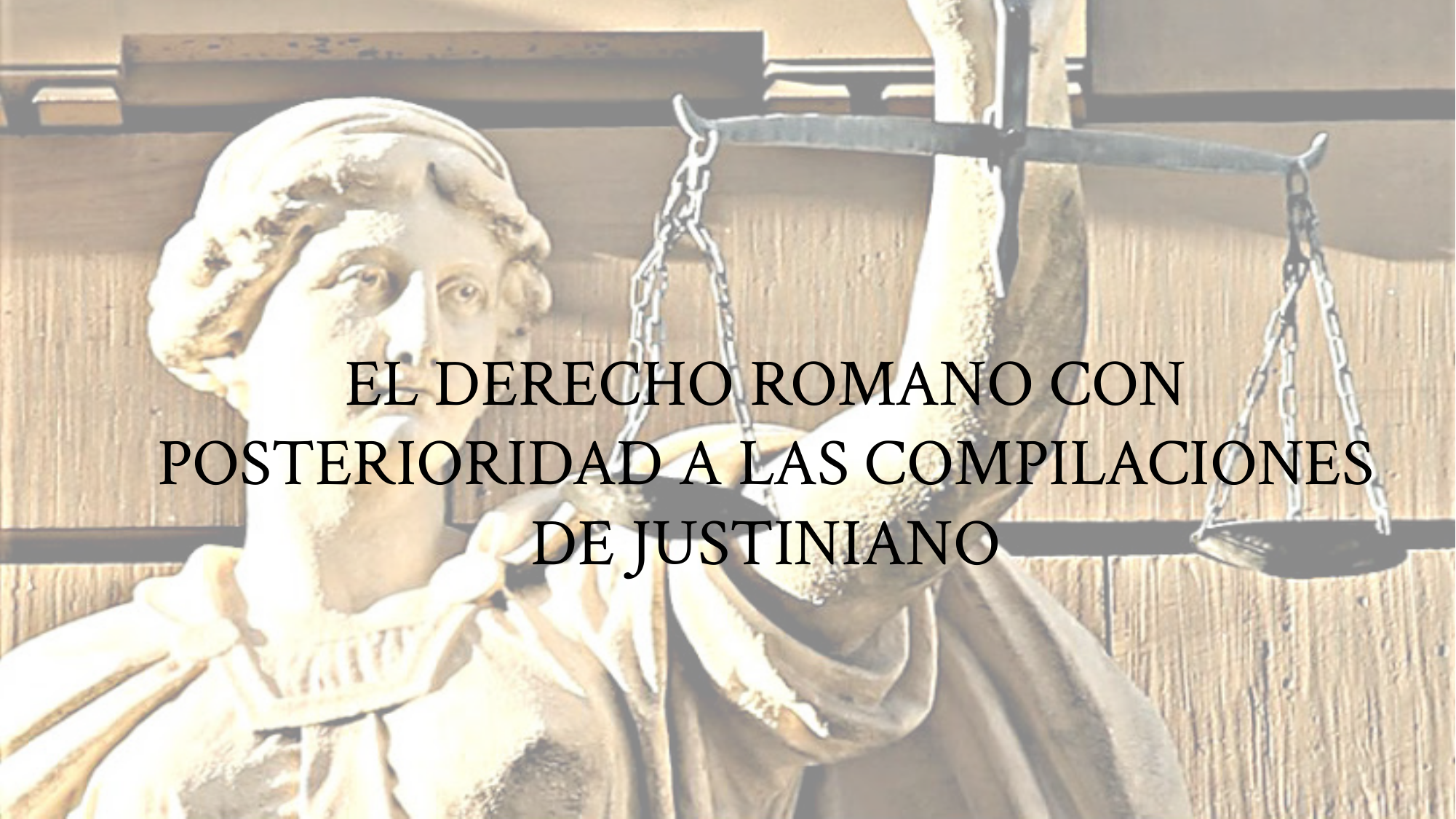

# EL DERECHO ROMANO CON POSTERIORIDAD A LAS COMPILACIONES DE JUSTINIANO